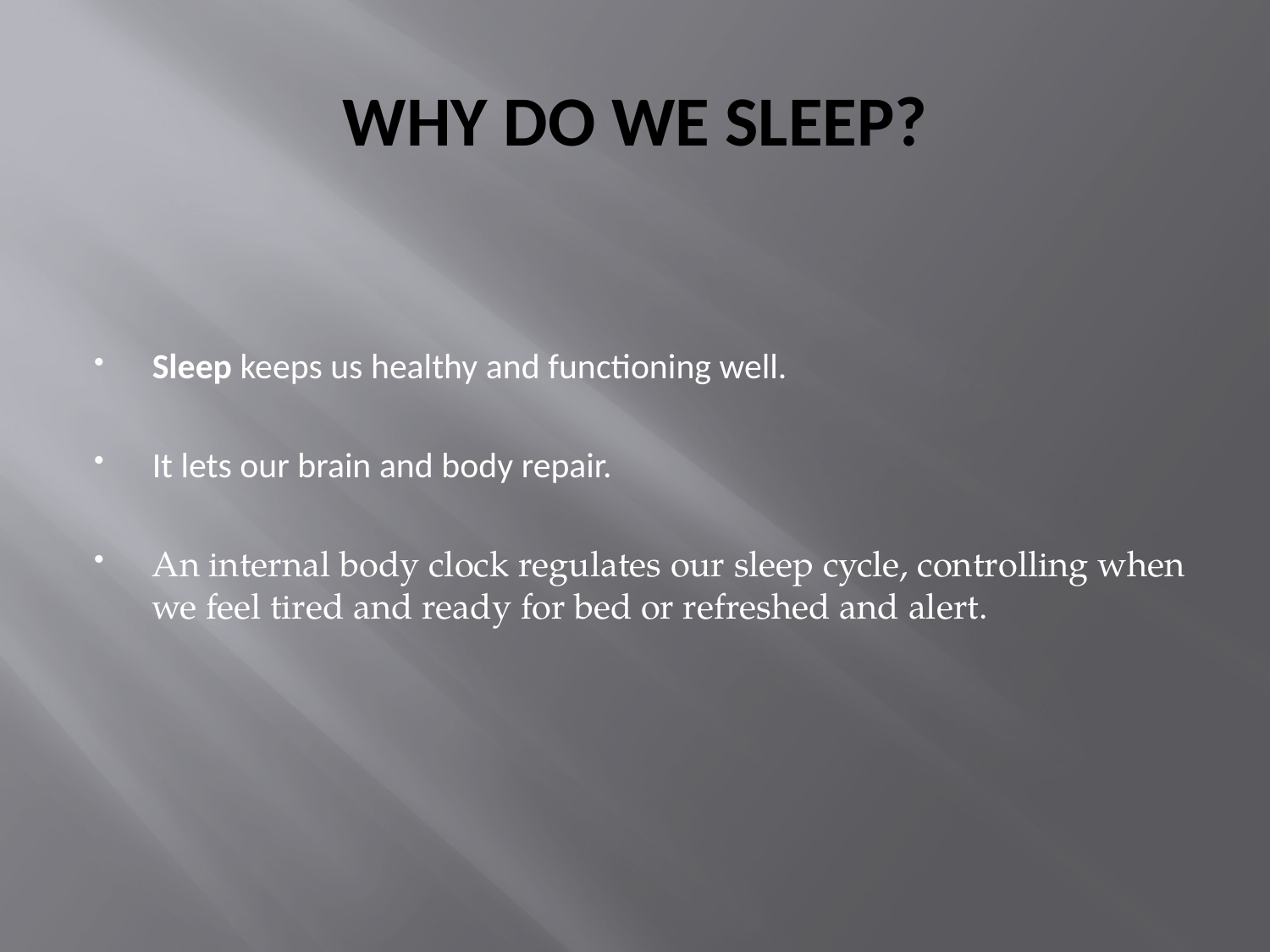

# WHY DO WE SLEEP?
Sleep keeps us healthy and functioning well.

It lets our brain and body repair.

An internal body clock regulates our sleep cycle, controlling when we feel tired and ready for bed or refreshed and alert.